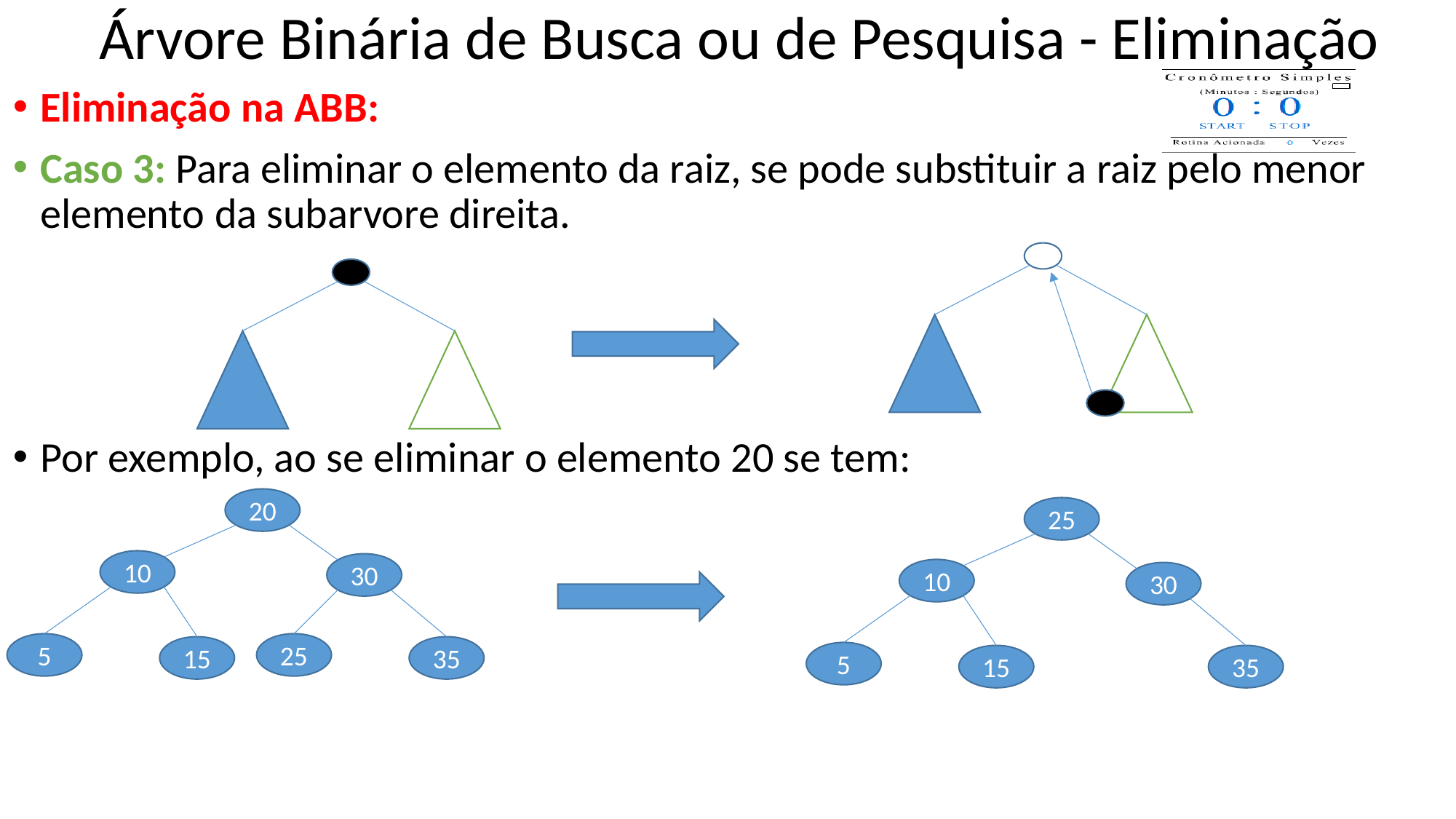

# Árvore Binária de Busca ou de Pesquisa - Eliminação
Eliminação na ABB:
Caso 3: Para eliminar o elemento da raiz, se pode substituir a raiz pelo menor elemento da subarvore direita.

Por exemplo, ao se eliminar o elemento 20 se tem:

20
25
10
30
10
30

5
25
15
35
5
15
35